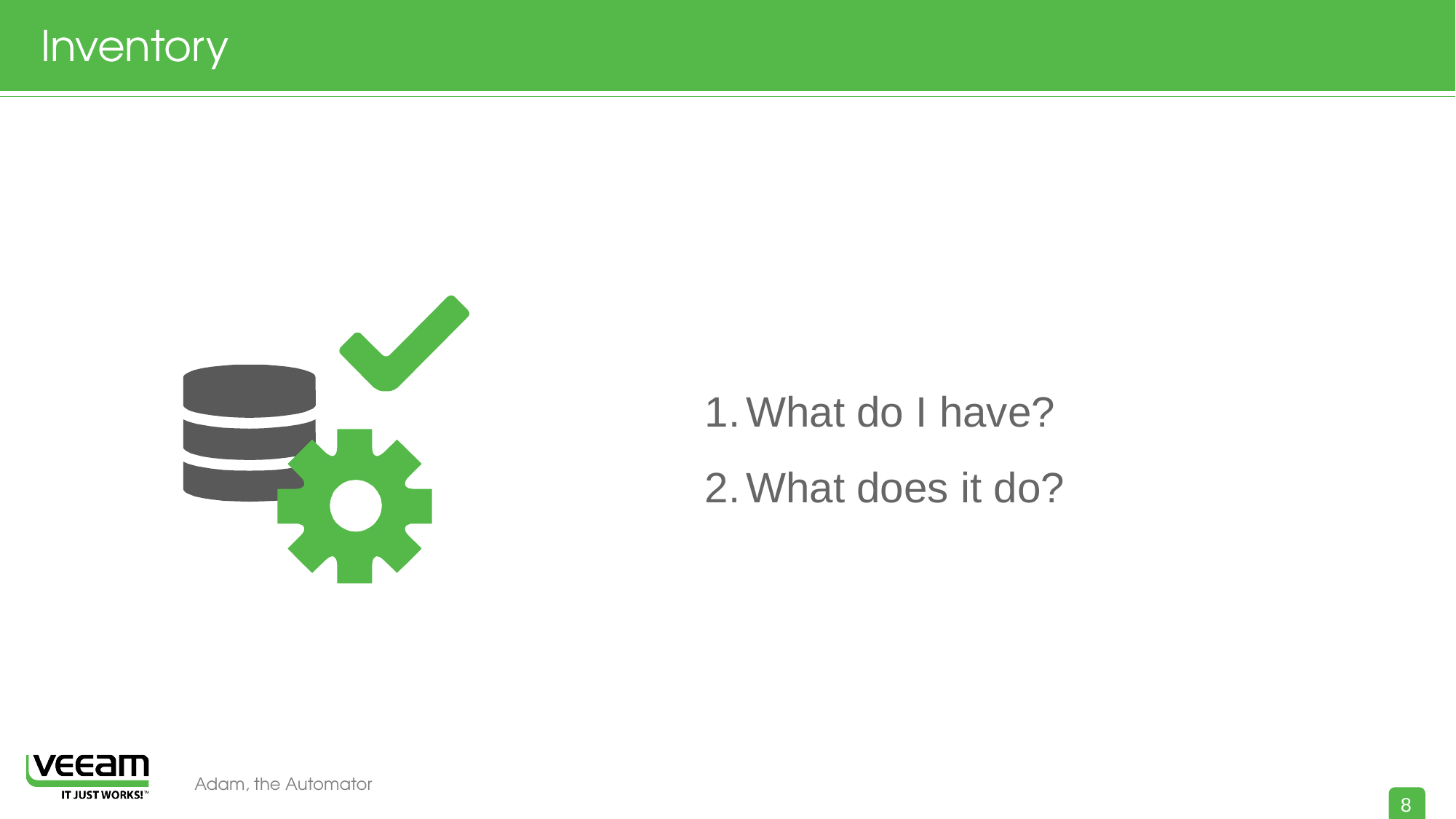

# Inventory

What do I have?
What does it do?
8